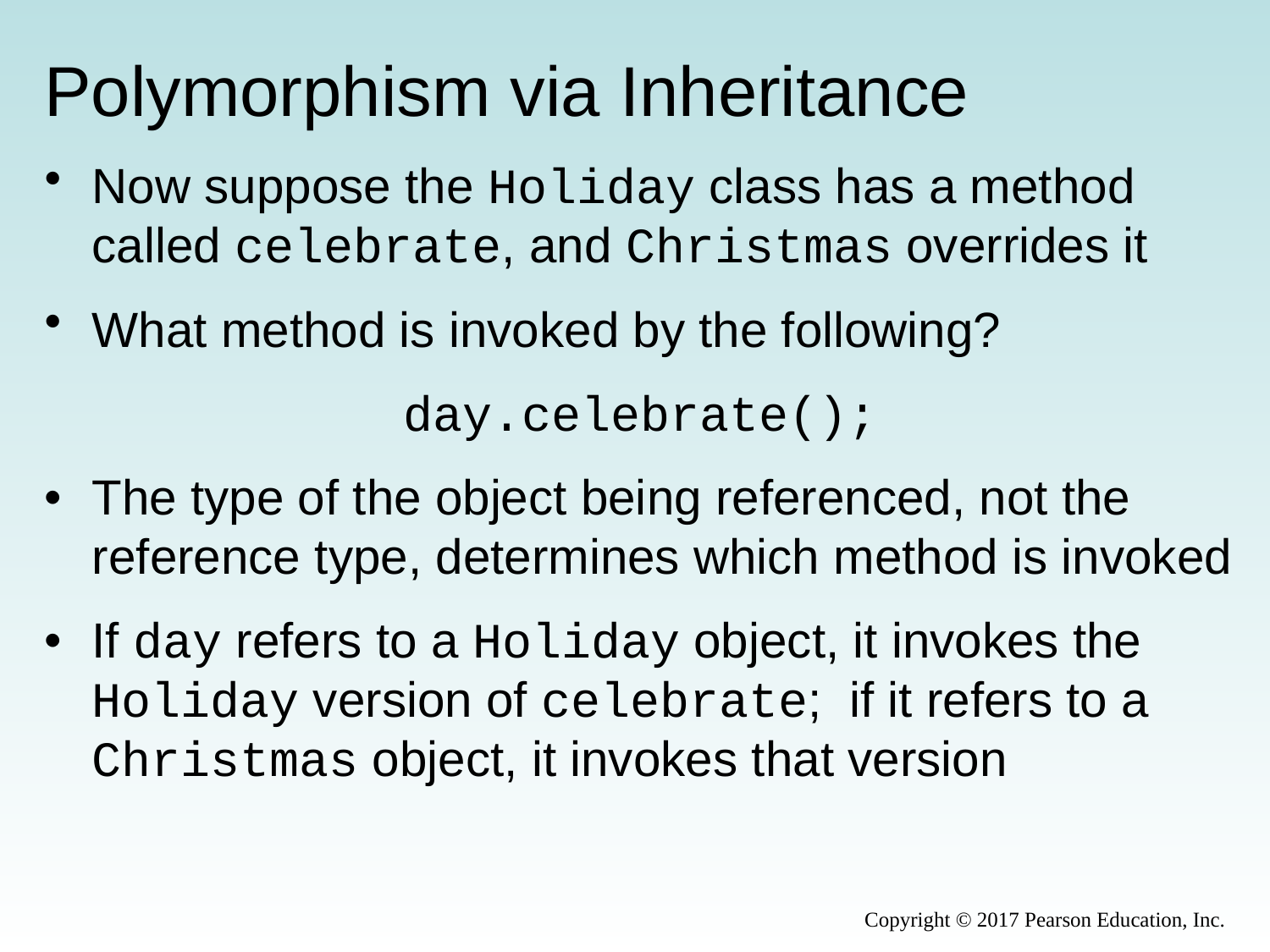

# Polymorphism via Inheritance
Now suppose the Holiday class has a method called celebrate, and Christmas overrides it
What method is invoked by the following?
day.celebrate();
The type of the object being referenced, not the reference type, determines which method is invoked
If day refers to a Holiday object, it invokes the Holiday version of celebrate;  if it refers to a Christmas object, it invokes that version
Copyright © 2017 Pearson Education, Inc.